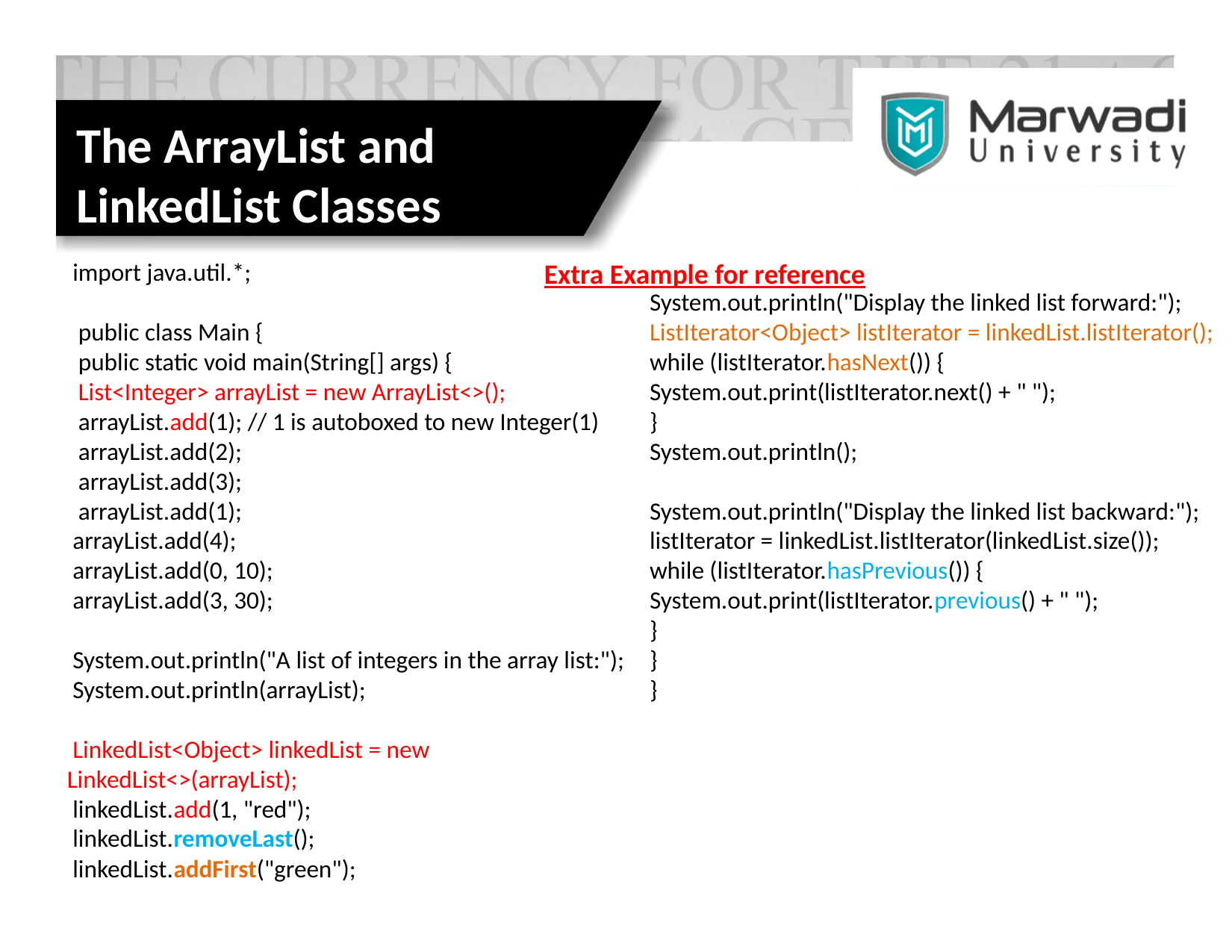

The ArrayList and LinkedList Classes
 import java.util.*;

  public class Main {
  public static void main(String[] args) {
  List<Integer> arrayList = new ArrayList<>();
  arrayList.add(1); // 1 is autoboxed to new Integer(1)
  arrayList.add(2);
  arrayList.add(3);
  arrayList.add(1);
 arrayList.add(4);
 arrayList.add(0, 10);
 arrayList.add(3, 30);

 System.out.println("A list of integers in the array list:");
 System.out.println(arrayList);

 LinkedList<Object> linkedList = new LinkedList<>(arrayList);
 linkedList.add(1, "red");
 linkedList.removeLast();
 linkedList.addFirst("green");

 System.out.println("Display the linked list forward:");
 ListIterator<Object> listIterator = linkedList.listIterator();
 while (listIterator.hasNext()) {
 System.out.print(listIterator.next() + " ");
 }
 System.out.println();

 System.out.println("Display the linked list backward:");
 listIterator = linkedList.listIterator(linkedList.size());
 while (listIterator.hasPrevious()) {
 System.out.print(listIterator.previous() + " ");
 }
 }
 }
Extra Example for reference